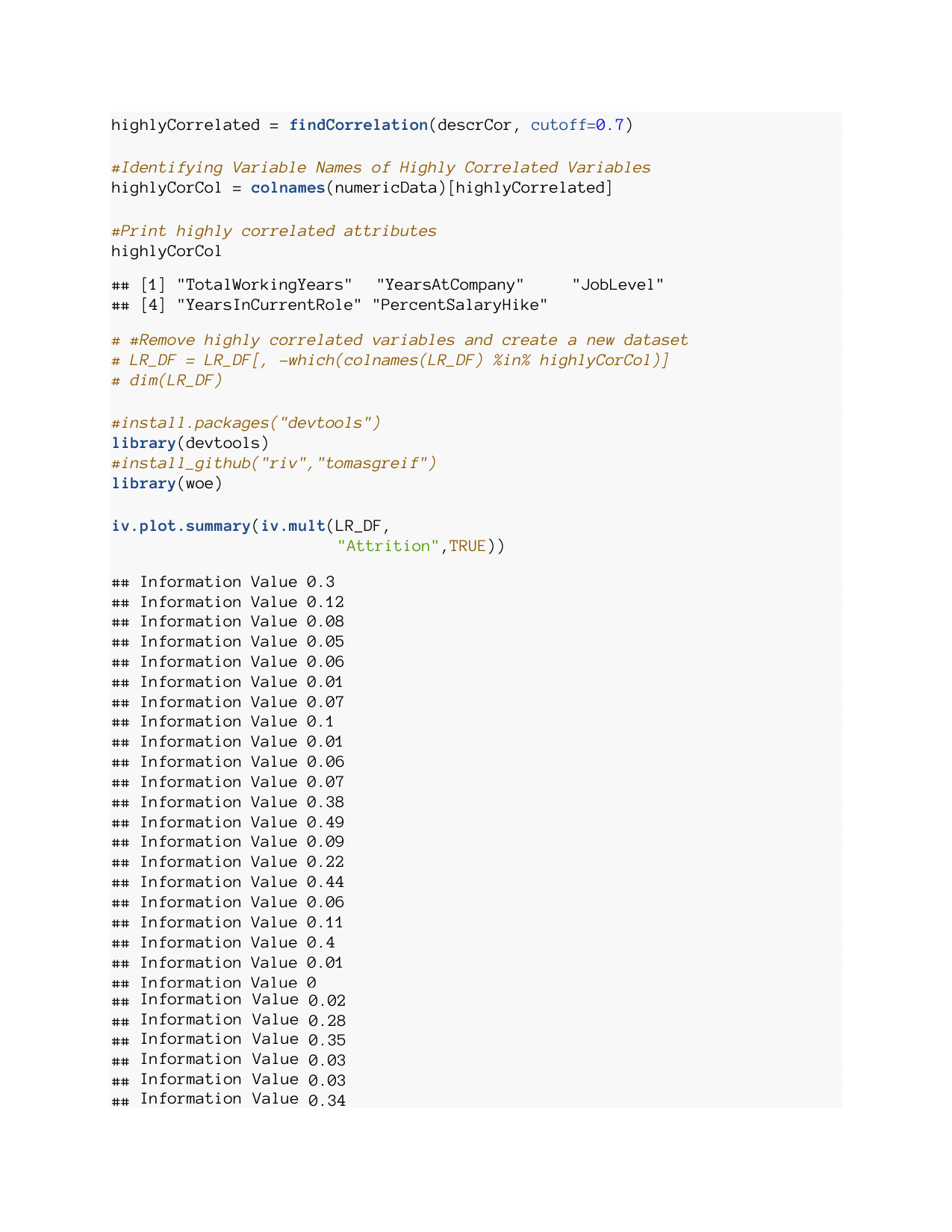

highlyCorrelated  =  findCorrelation(descrCor,  cutoff=0.7)

#Identifying  Variable  Names  of  Highly  Correlated  Variables
highlyCorCol  =  colnames(numericData)[highlyCorrelated]

#Print  highly  correlated  attributes
highlyCorCol

##  [1]  "TotalWorkingYears"	"YearsAtCompany"
##  [4]  "YearsInCurrentRole"  "PercentSalaryHike"
"JobLevel"

#  #Remove  highly  correlated  variables  and  create  a  new  dataset
#  LR_DF  =  LR_DF[,  -which(colnames(LR_DF)  %in%  highlyCorCol)]
#  dim(LR_DF)

#install.packages("devtools")
library(devtools)
#install_github("riv","tomasgreif")
library(woe)

iv.plot.summary(iv.mult(LR_DF,
"Attrition",TRUE))
##  Information  Value  0.3
##  Information  Value  0.12
##  Information  Value  0.08
##  Information  Value  0.05
##  Information  Value  0.06
##  Information  Value  0.01
##  Information  Value  0.07
##  Information  Value  0.1
##  Information  Value  0.01
##  Information  Value  0.06
##  Information  Value  0.07
##  Information  Value  0.38
##  Information  Value  0.49
##  Information  Value  0.09
##  Information  Value  0.22
##  Information  Value  0.44
##  Information  Value  0.06
##  Information  Value  0.11
##  Information  Value  0.4
##  Information  Value  0.01
##  Information  Value  0

##
##
##
##
##
##
Information Information Information Information Information Information
Value Value Value Value Value Value
0.02
0.28
0.35
0.03
0.03
0.34